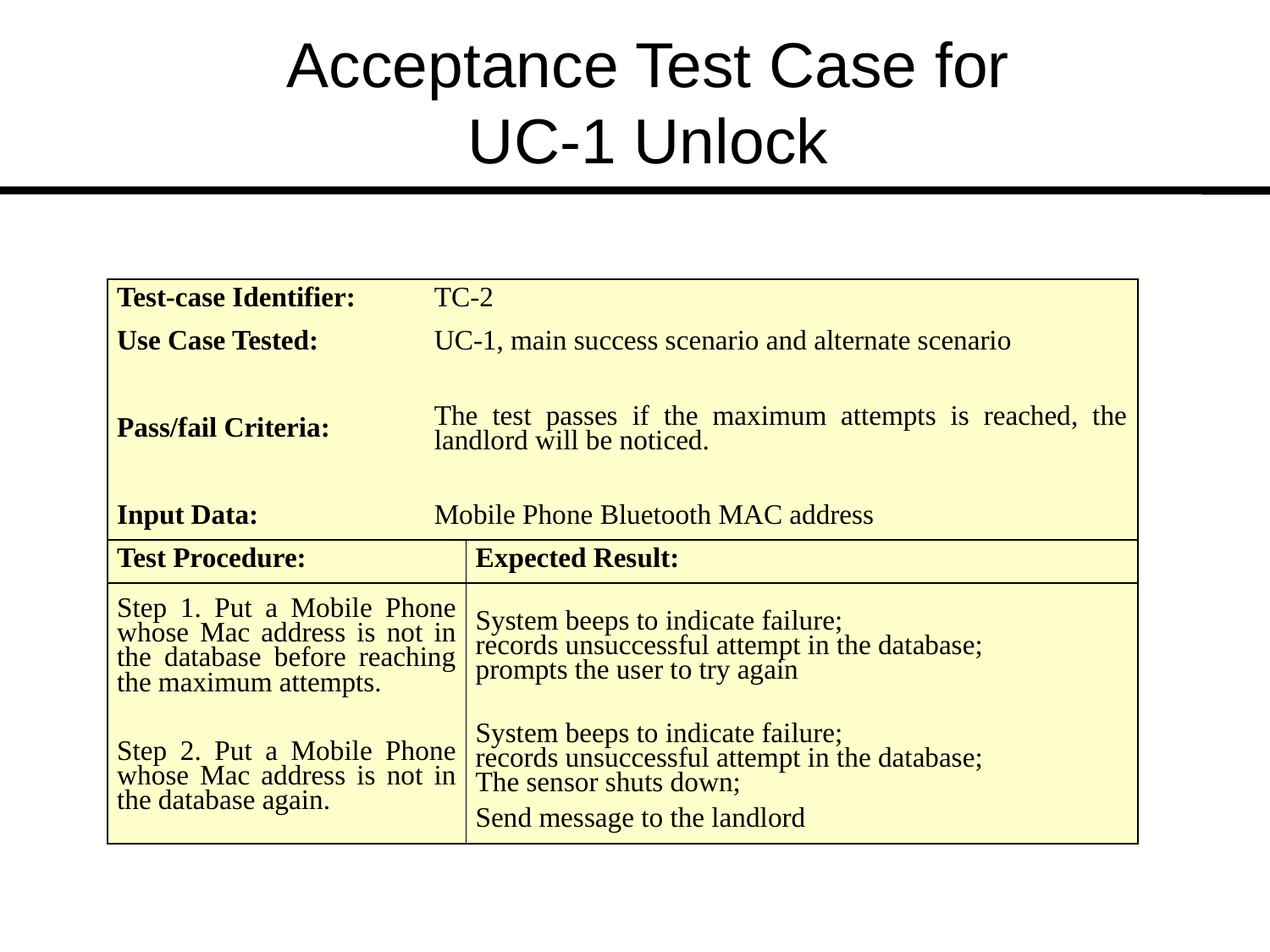

# Acceptance Test Case for UC-1 Unlock
| Test-case Identifier: | TC-2 |  |
| --- | --- | --- |
| Use Case Tested: | UC-1, main success scenario and alternate scenario |  |
| Pass/fail Criteria: | The test passes if the maximum attempts is reached, the landlord will be noticed. |  |
| Input Data: | Mobile Phone Bluetooth MAC address |  |
| Test Procedure: |  | Expected Result: |
| Step 1. Put a Mobile Phone whose Mac address is not in the database before reaching the maximum attempts. |  | System beeps to indicate failure; records unsuccessful attempt in the database; prompts the user to try again |
| Step 2. Put a Mobile Phone whose Mac address is not in the database again. |  | System beeps to indicate failure; records unsuccessful attempt in the database; The sensor shuts down; Send message to the landlord |